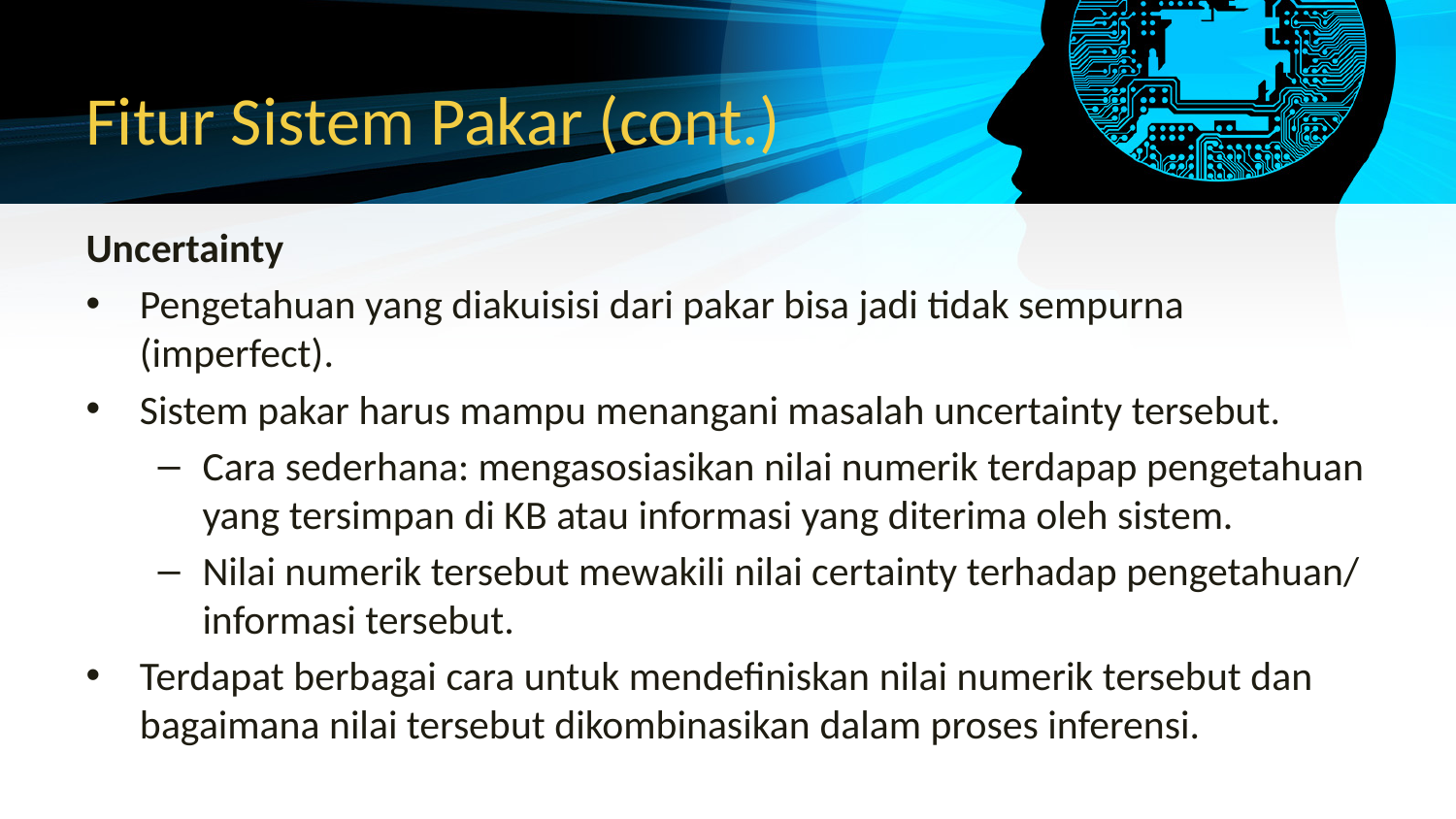

# Fitur Sistem Pakar (cont.)
Uncertainty
Pengetahuan yang diakuisisi dari pakar bisa jadi tidak sempurna (imperfect).
Sistem pakar harus mampu menangani masalah uncertainty tersebut.
Cara sederhana: mengasosiasikan nilai numerik terdapap pengetahuan yang tersimpan di KB atau informasi yang diterima oleh sistem.
Nilai numerik tersebut mewakili nilai certainty terhadap pengetahuan/ informasi tersebut.
Terdapat berbagai cara untuk mendefiniskan nilai numerik tersebut dan bagaimana nilai tersebut dikombinasikan dalam proses inferensi.